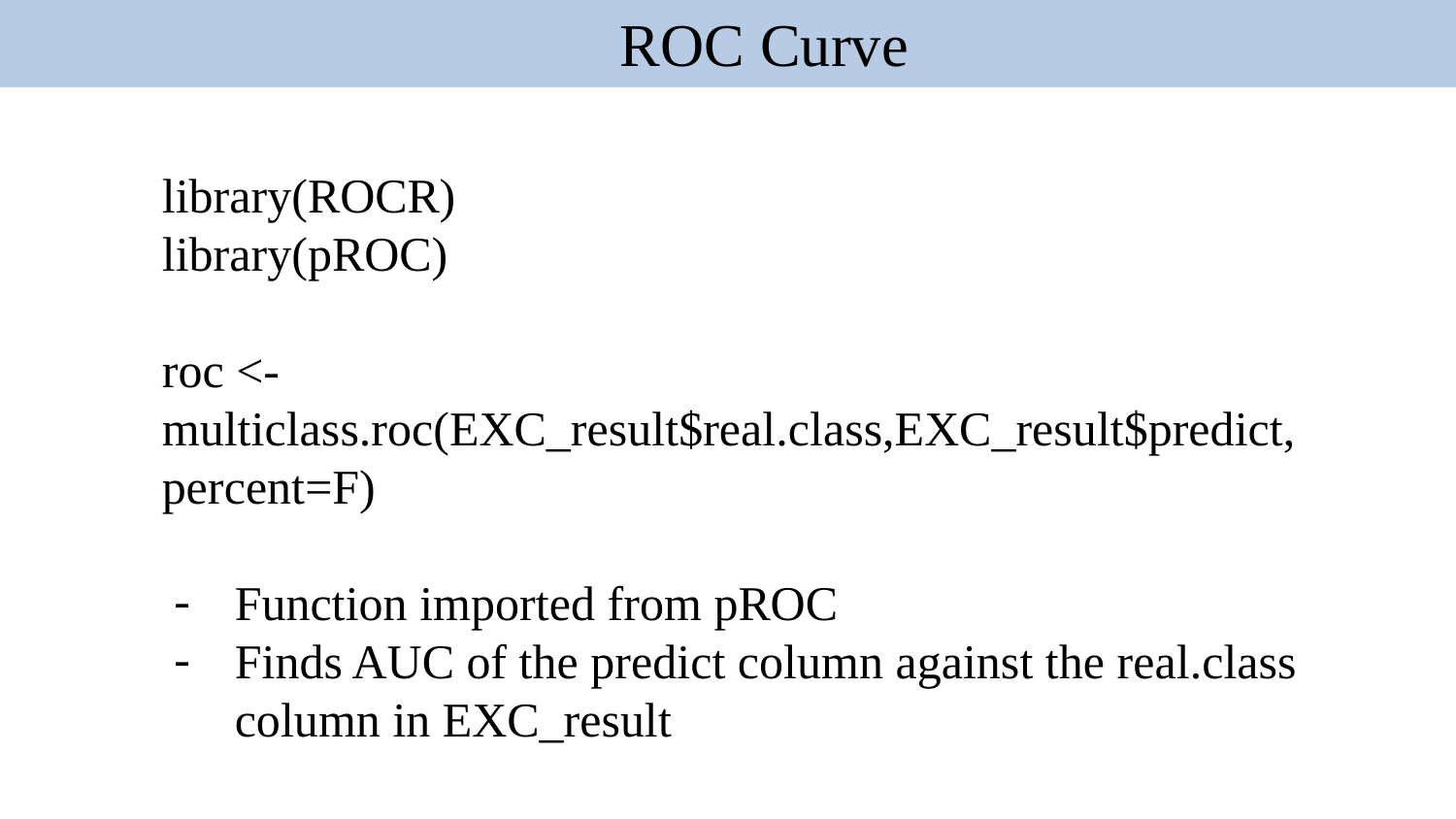

ROC Curve
library(ROCR)
library(pROC)

roc <-
multiclass.roc(EXC_result$real.class,EXC_result$predict,
percent=F)

Function imported from pROC
Finds AUC of the predict column against the real.class column in EXC_result